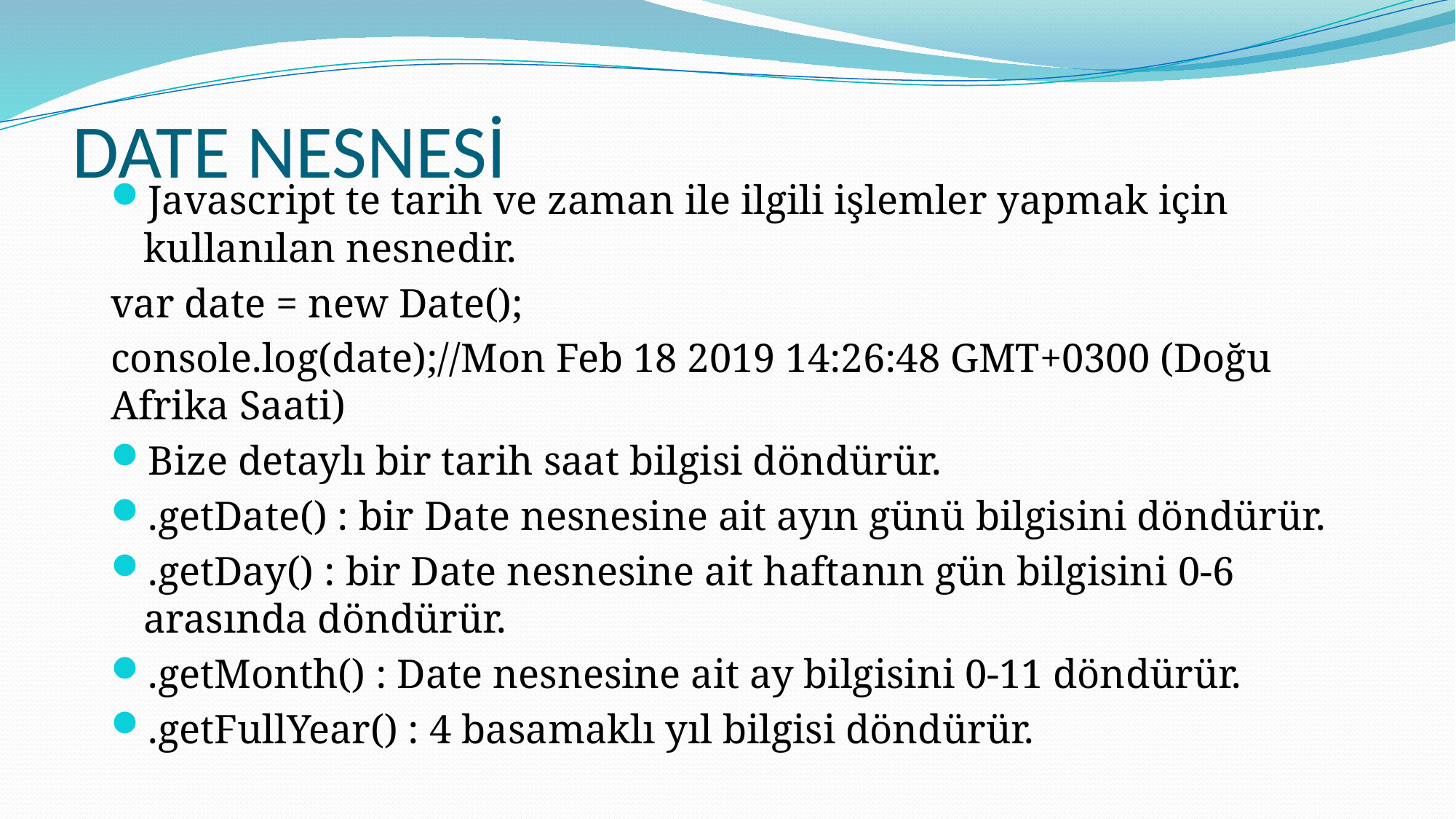

# DATE NESNESİ
Javascript te tarih ve zaman ile ilgili işlemler yapmak için kullanılan nesnedir.
var date = new Date();
console.log(date);//Mon Feb 18 2019 14:26:48 GMT+0300 (Doğu Afrika Saati)
Bize detaylı bir tarih saat bilgisi döndürür.
.getDate() : bir Date nesnesine ait ayın günü bilgisini döndürür.
.getDay() : bir Date nesnesine ait haftanın gün bilgisini 0-6 arasında döndürür.
.getMonth() : Date nesnesine ait ay bilgisini 0-11 döndürür.
.getFullYear() : 4 basamaklı yıl bilgisi döndürür.